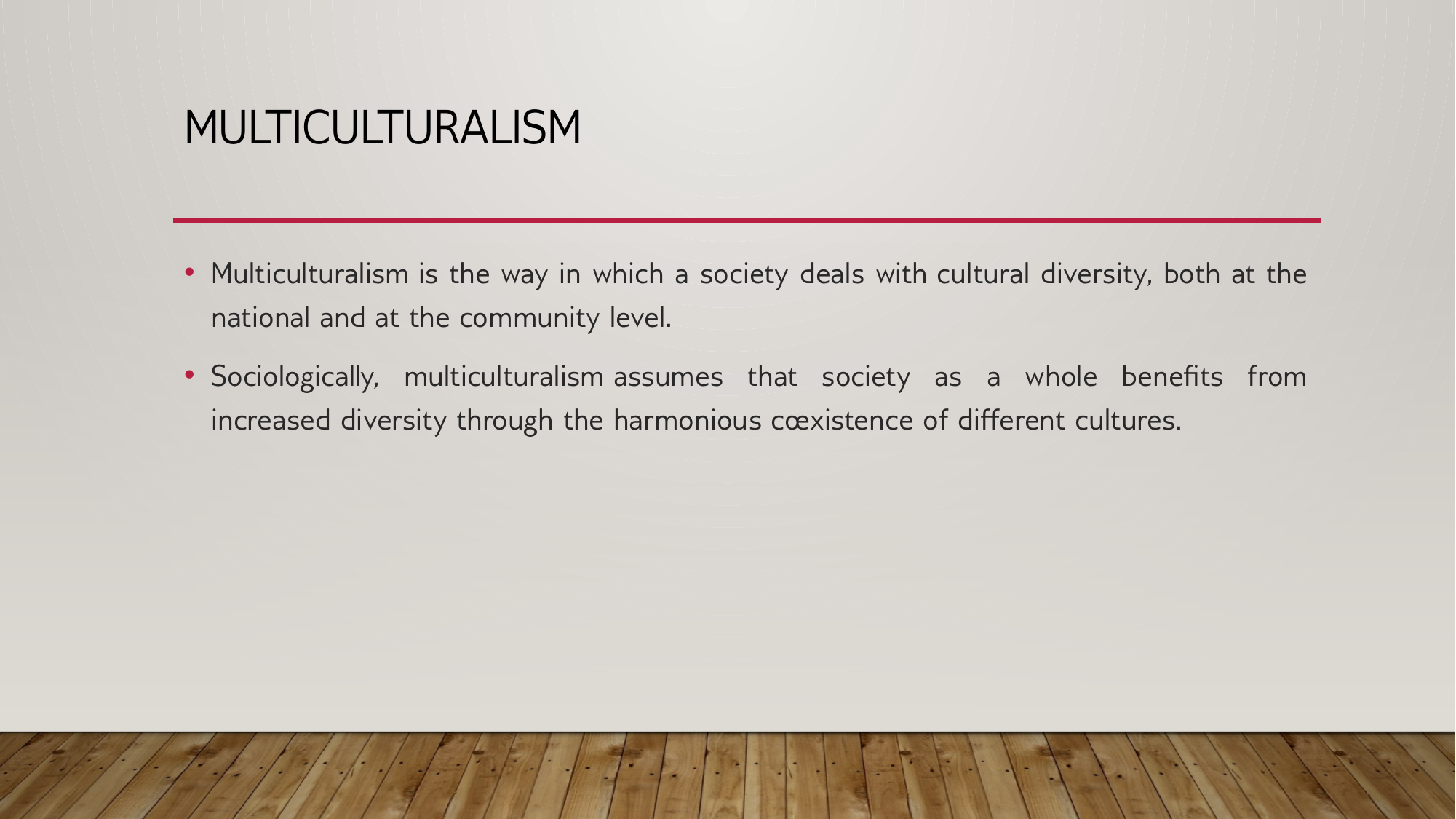

# Multiculturalism
Multiculturalism is the way in which a society deals with cultural diversity, both at the national and at the community level.
Sociologically, multiculturalism assumes that society as a whole benefits from increased diversity through the harmonious coexistence of different cultures.